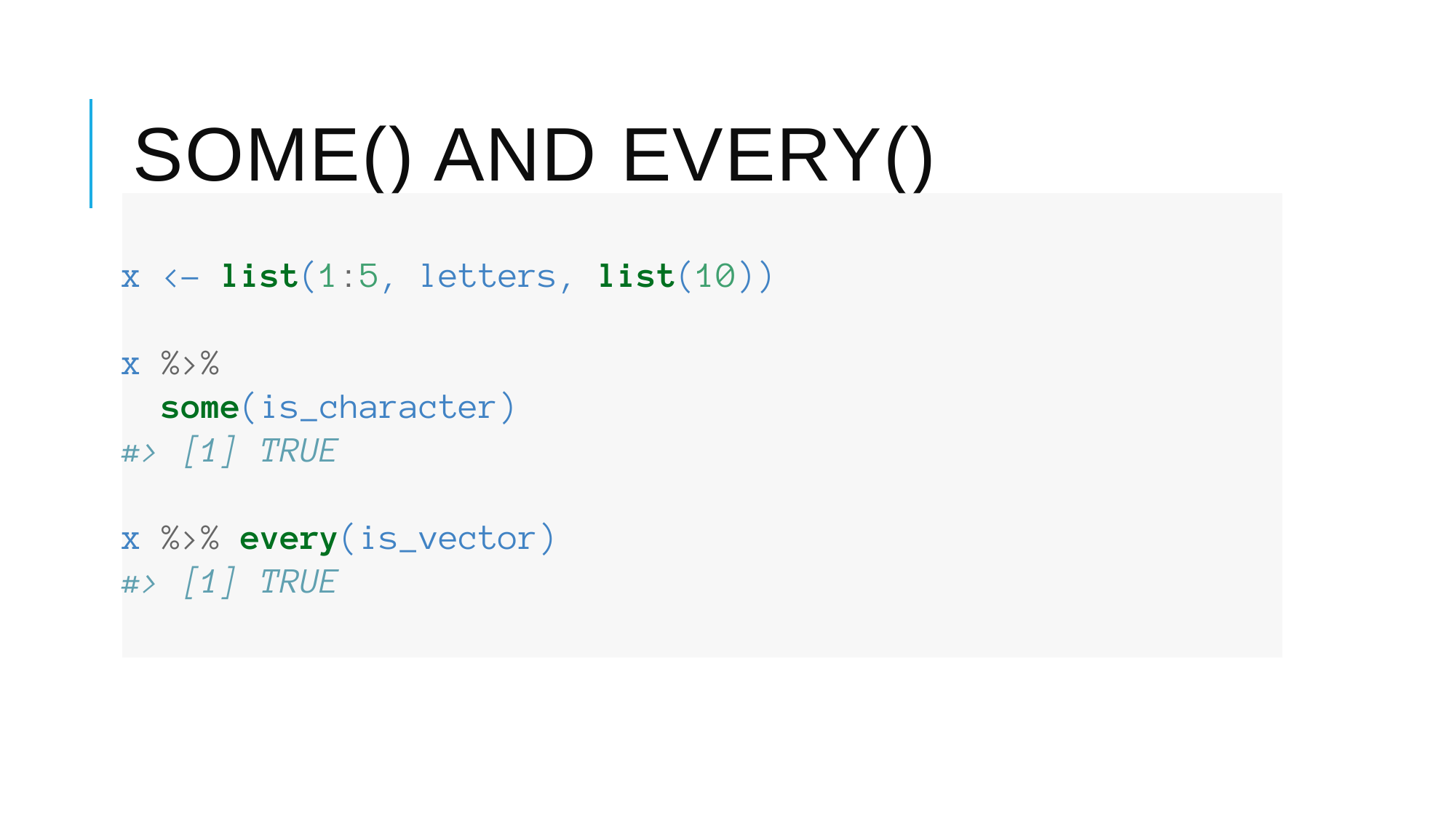

# Some() and every()
x <- list(1:5, letters, list(10))

x %>%
  some(is_character)
#> [1] TRUE

x %>% every(is_vector)
#> [1] TRUE